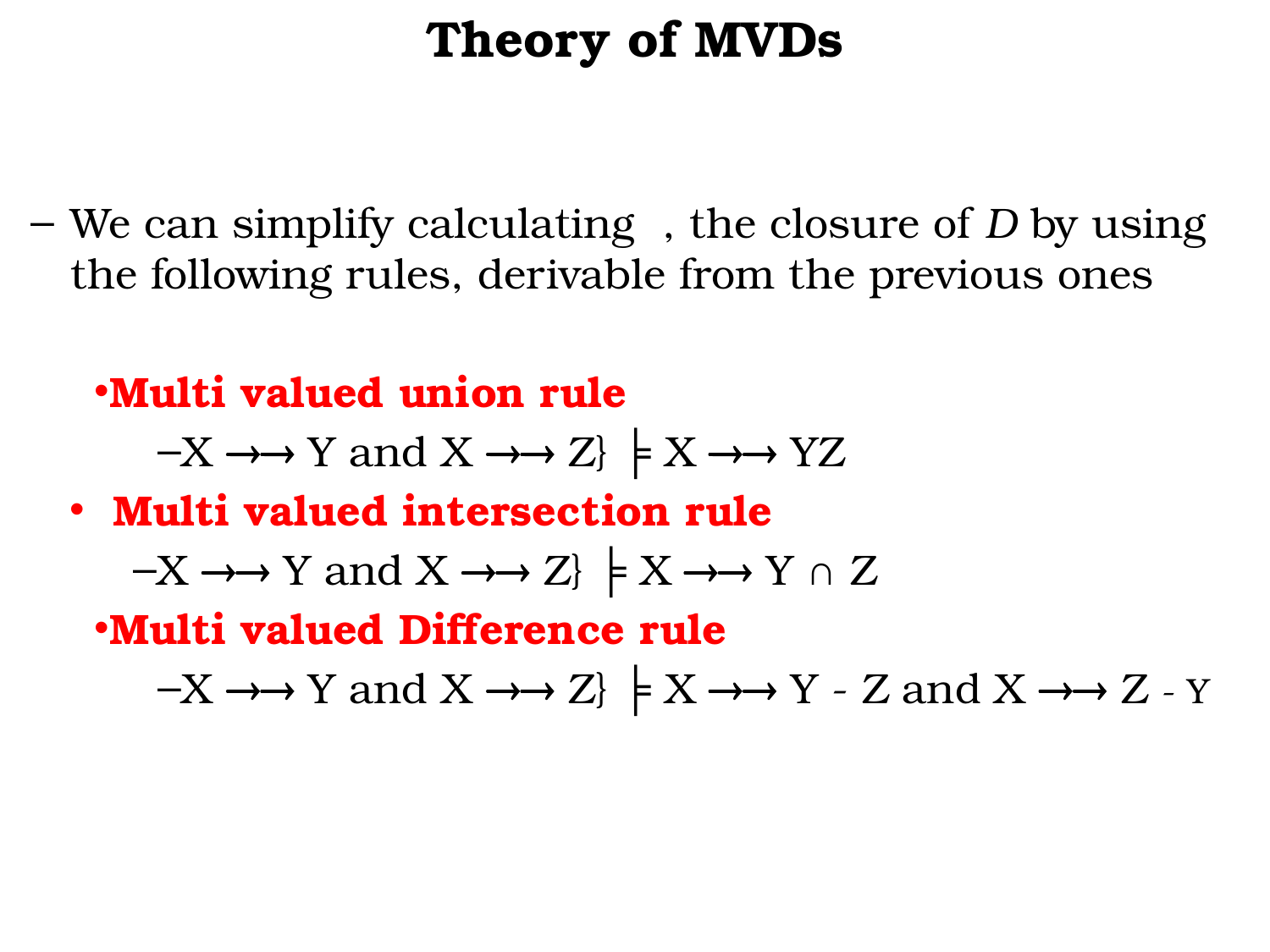

# Theory of MVDs
We can simplify calculating  , the closure of D by using the following rules, derivable from the previous ones

Multi valued union rule
X →→ Y and X →→ Z} ╞ X →→ YZ
  Multi valued intersection rule
X →→ Y and X →→ Z} ╞ X →→ Y ∩ Z
Multi valued Difference rule
X →→ Y and X →→ Z} ╞ X →→ Y - Z and X →→ Z - Y